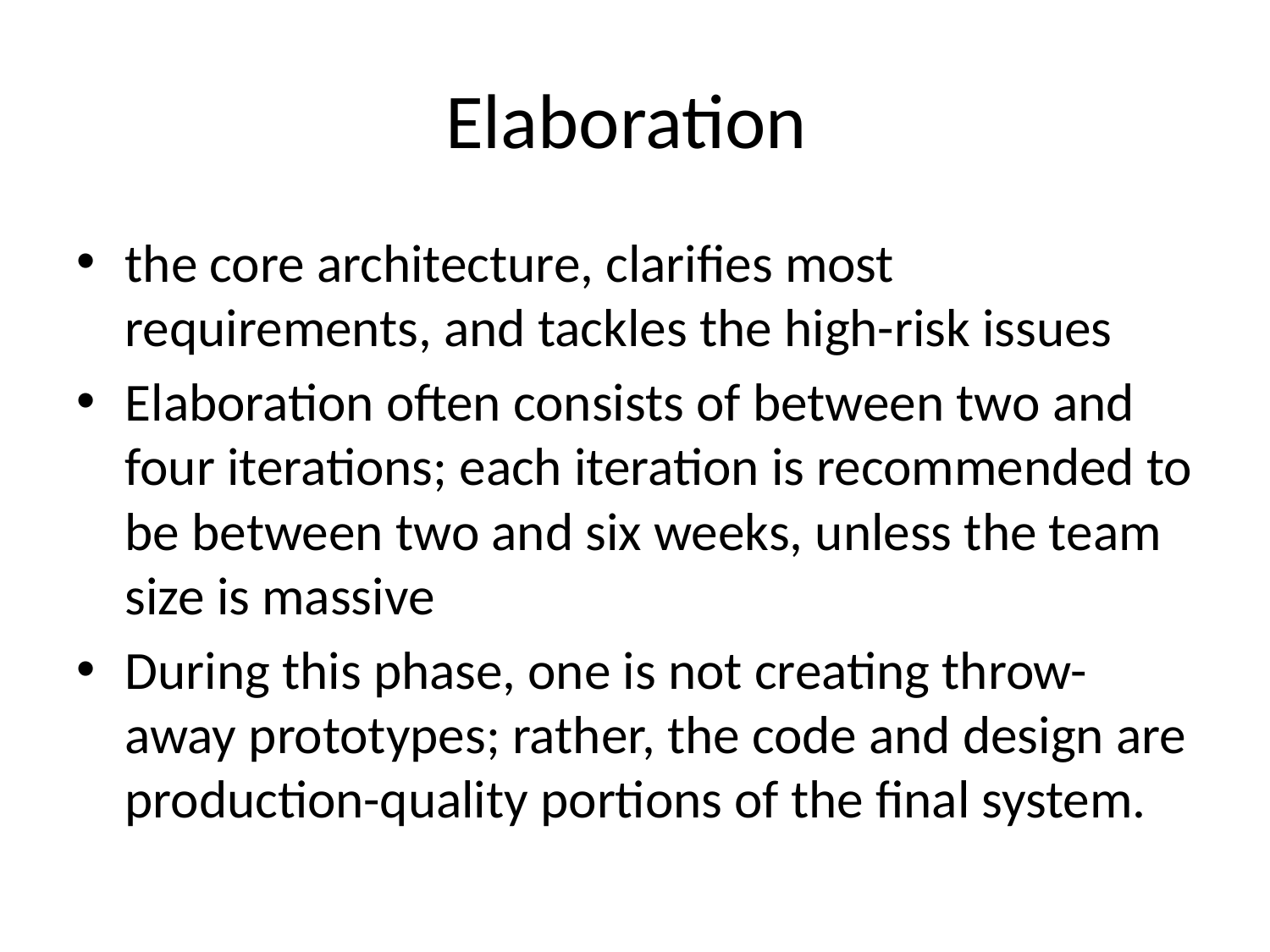

# Elaboration
the core architecture, clarifies most requirements, and tackles the high-risk issues
Elaboration often consists of between two and four iterations; each iteration is recommended to be between two and six weeks, unless the team size is massive
During this phase, one is not creating throw-away prototypes; rather, the code and design are production-quality portions of the final system.